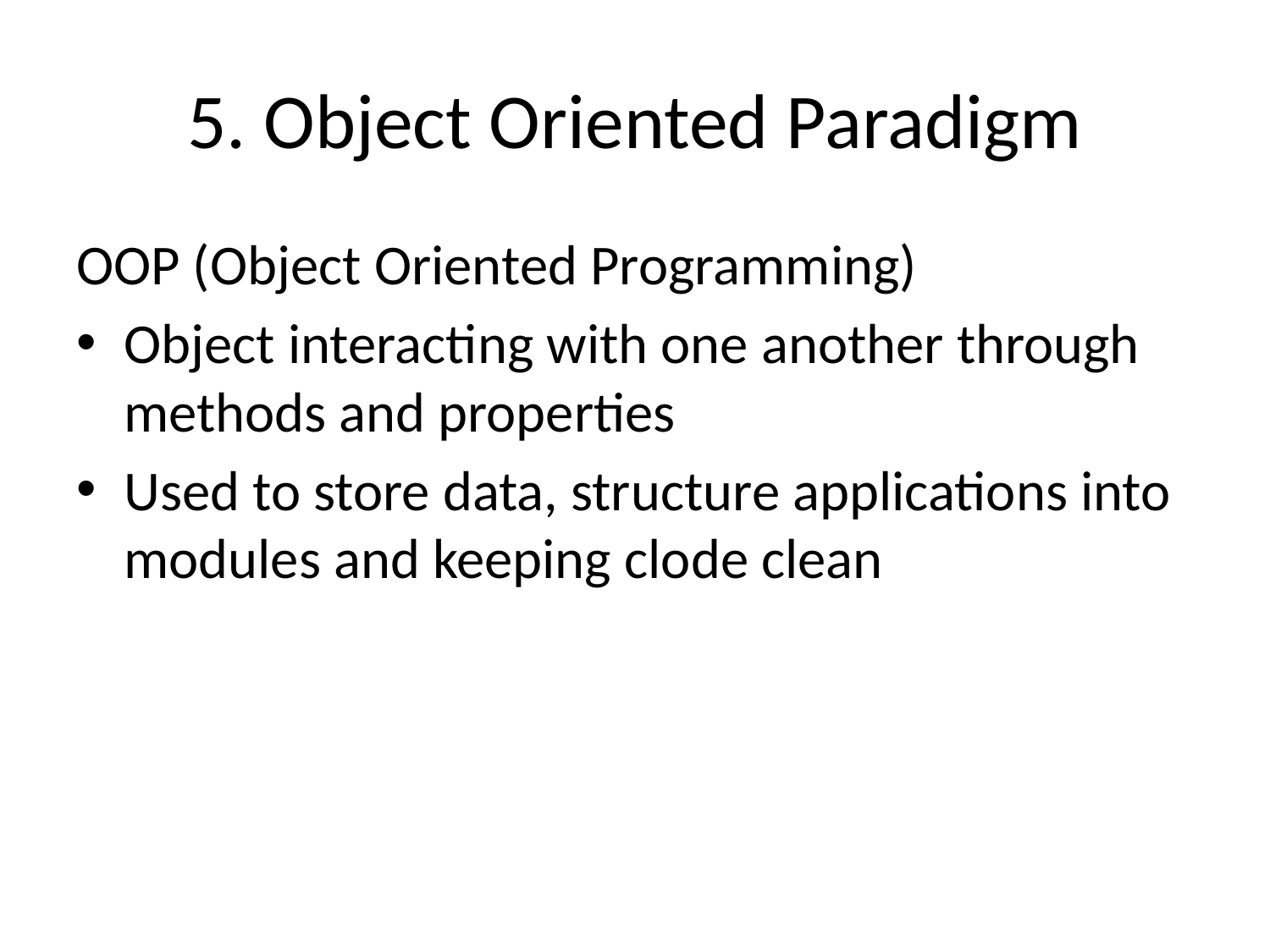

# 5. Object Oriented Paradigm
OOP (Object Oriented Programming)
Object interacting with one another through methods and properties
Used to store data, structure applications into modules and keeping clode clean